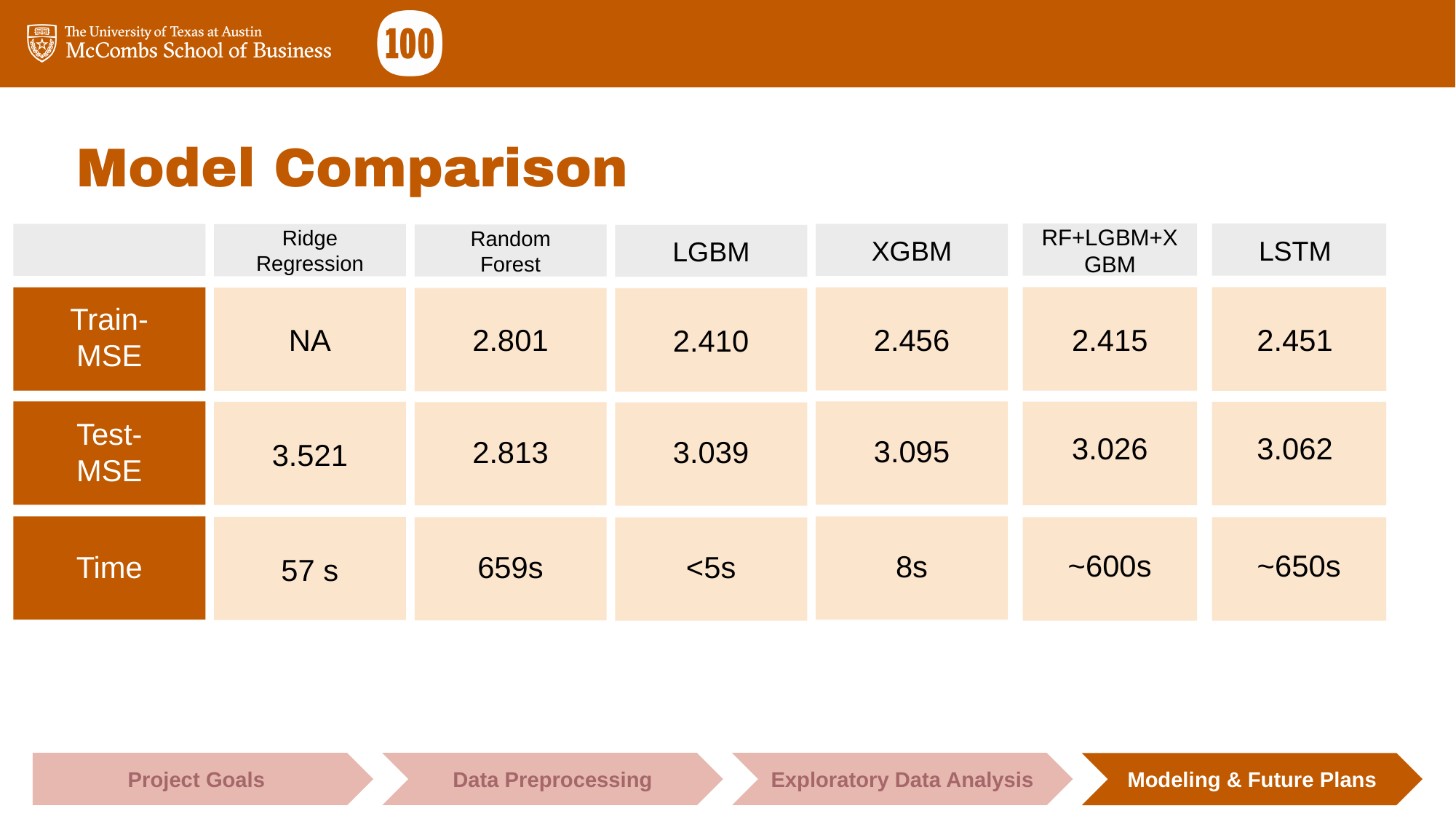

# Model Comparison

XGBM
Ridge Regression

Random Forest

LGBM

Train-MSE
2.456
NA
2.801
2.410

3.095
2.813
3.039
Test-MSE
3.521

8s
659s
<5s
Time
57 s
RF+LGBM+XGBM
LSTM

2.415
2.451
3.026
3.062
~600s
~650s

Project Goals
Data Preprocessing
Exploratory Data Analysis
Modeling & Future Plans